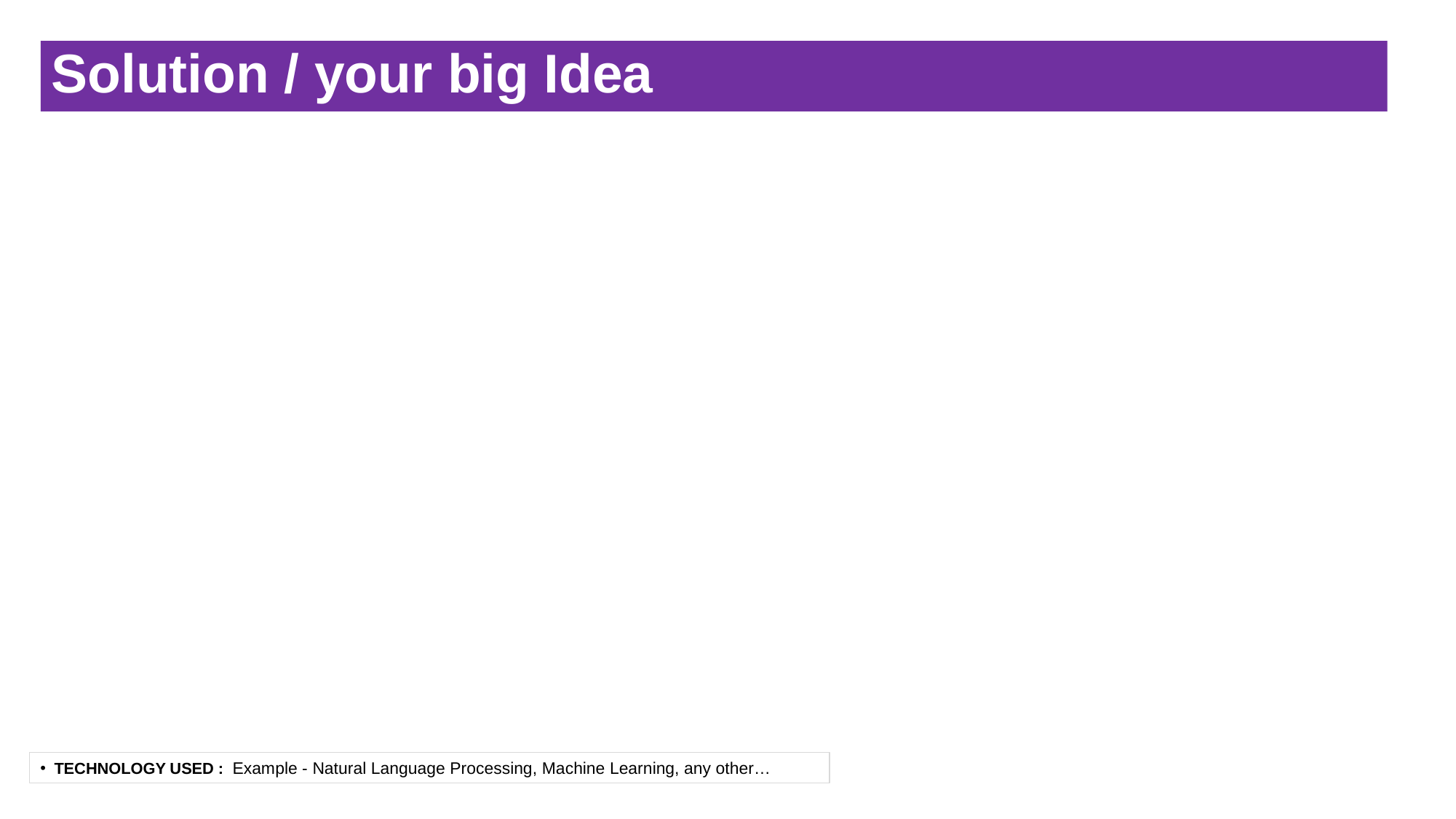

Solution / your big Idea
TECHNOLOGY USED :  Example - Natural Language Processing, Machine Learning, any other…